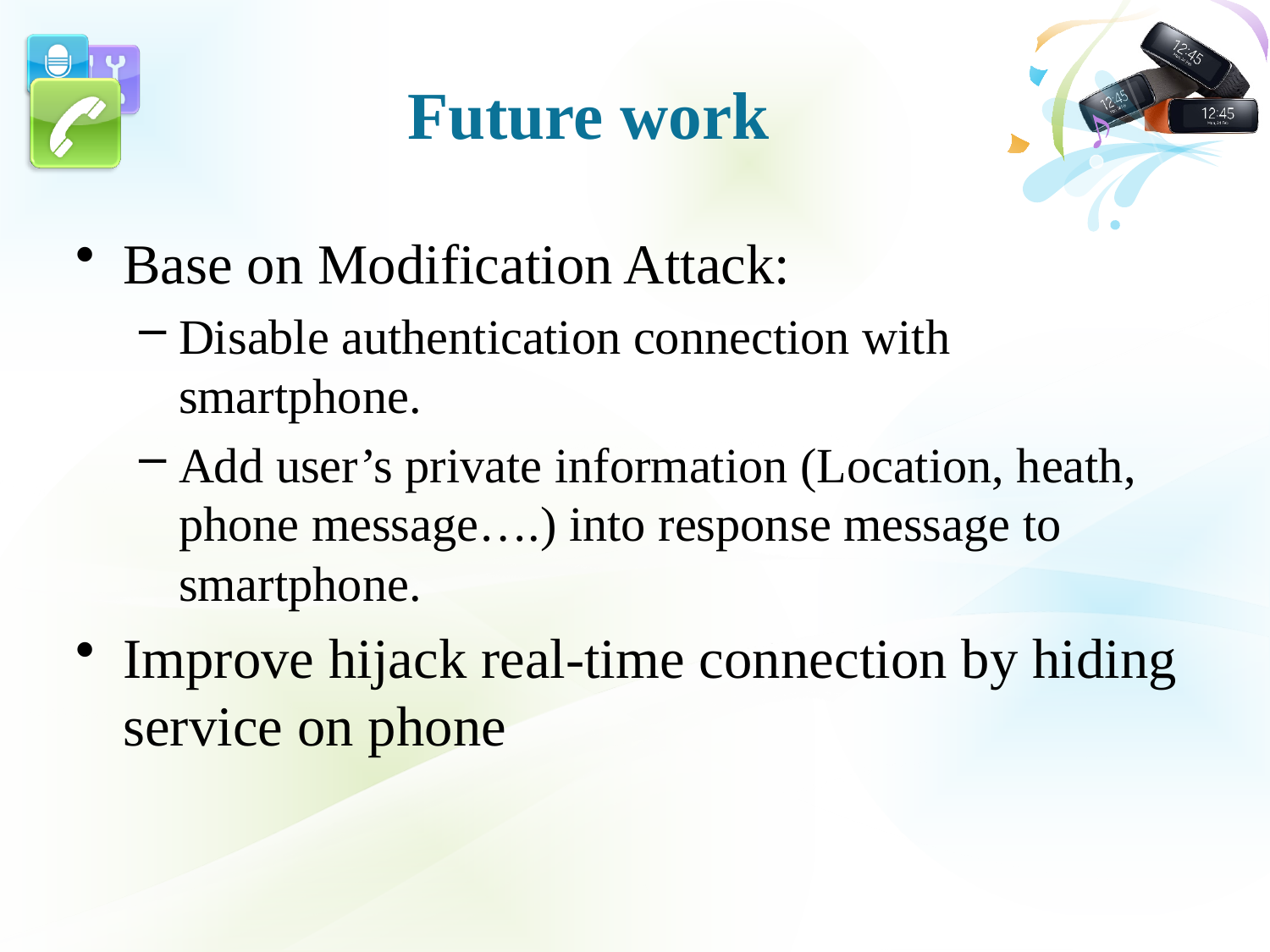

# Future work
Base on Modification Attack:
Disable authentication connection with smartphone.
Add user’s private information (Location, heath, phone message….) into response message to smartphone.
Improve hijack real-time connection by hiding service on phone